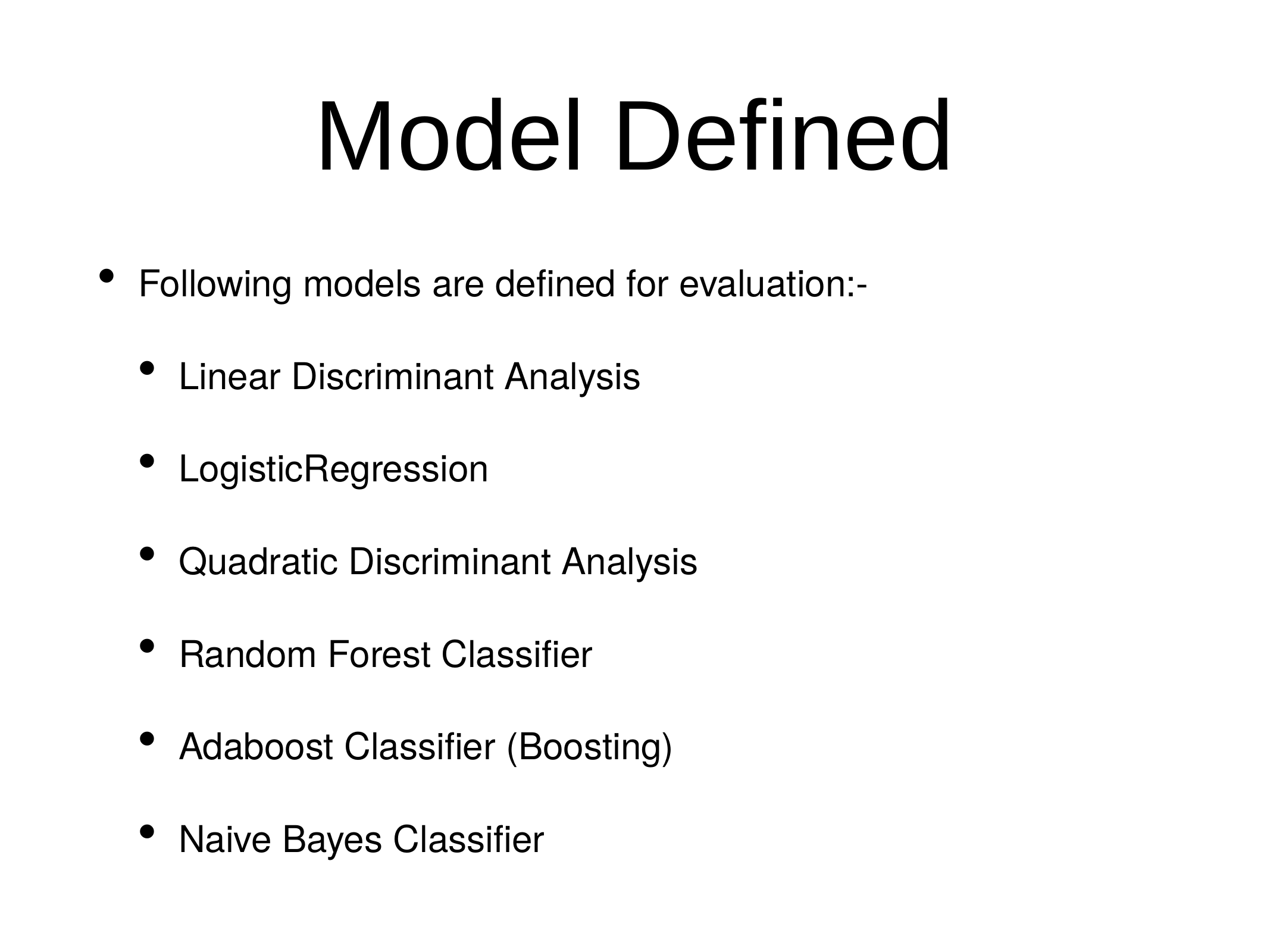

# Model Defined
Following models are defined for evaluation:-
Linear Discriminant Analysis
LogisticRegression
Quadratic Discriminant Analysis
Random Forest Classifier
Adaboost Classifier (Boosting)
Naive Bayes Classifier